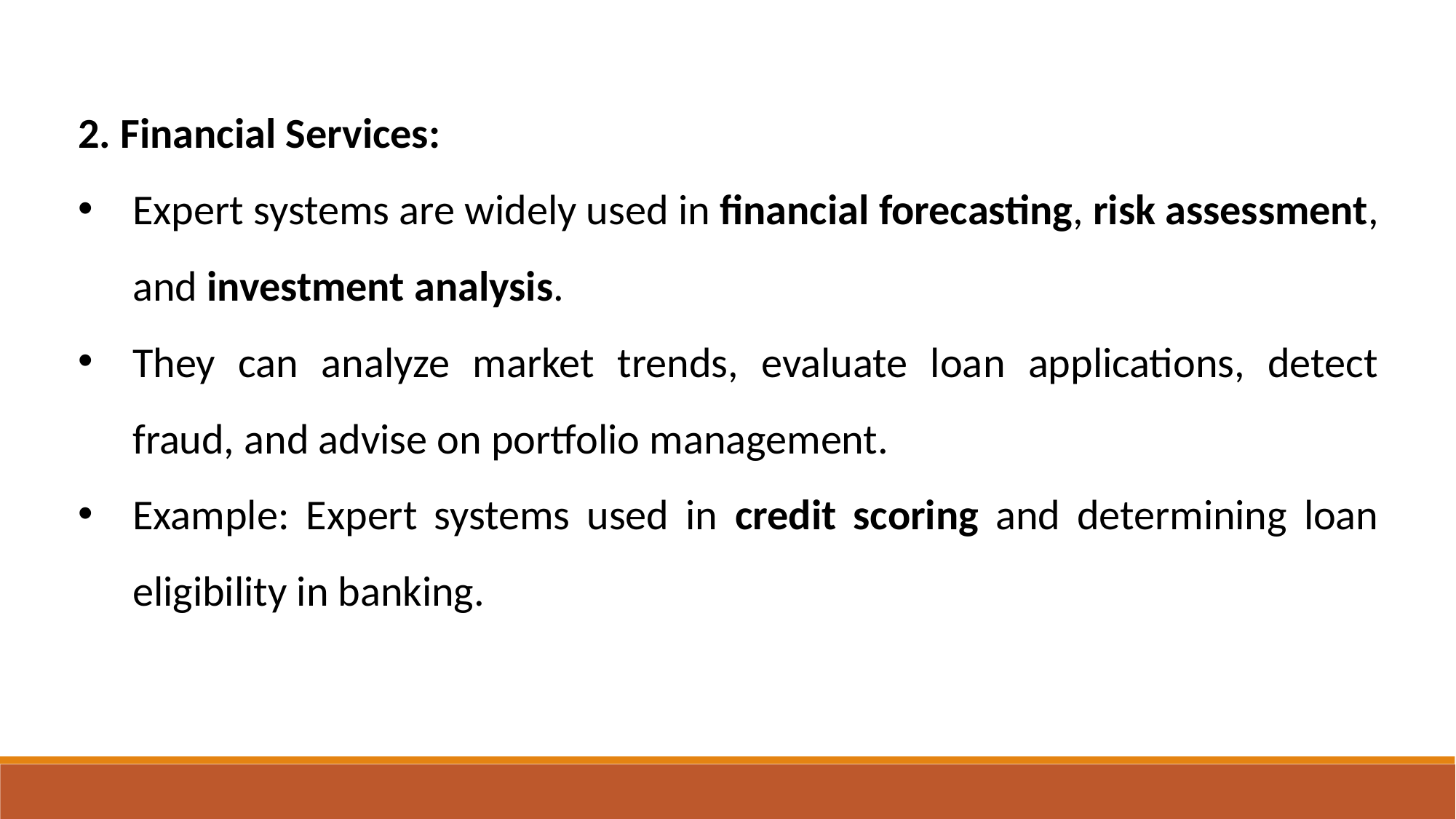

2. Financial Services:
Expert systems are widely used in financial forecasting, risk assessment, and investment analysis.
They can analyze market trends, evaluate loan applications, detect fraud, and advise on portfolio management.
Example: Expert systems used in credit scoring and determining loan eligibility in banking.